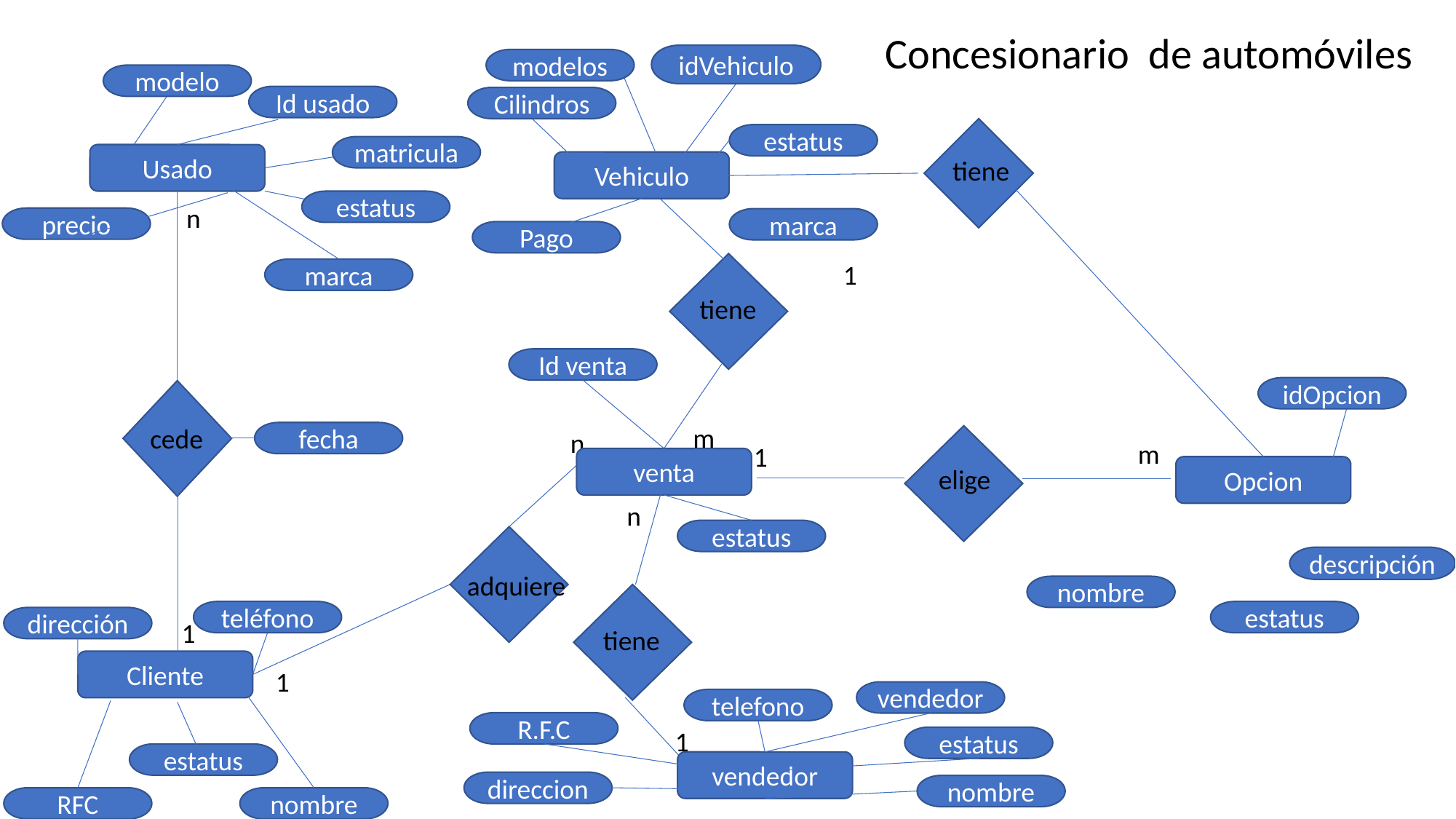

Concesionario  de automóviles
idVehiculo
modelos
modelo
Id usado
Cilindros

estatus
matricula
Usado
tiene
Vehiculo
estatus
n
precio
marca
Pago
1

marca
tiene
Id venta
idOpcion

m
cede
n
fecha

m
1
venta
elige
Opcion
n
estatus

descripción
adquiere
nombre

teléfono
estatus
dirección
1
tiene
Cliente
1
vendedor
telefono
R.F.C
1
estatus
estatus
vendedor
direccion
nombre
RFC
nombre